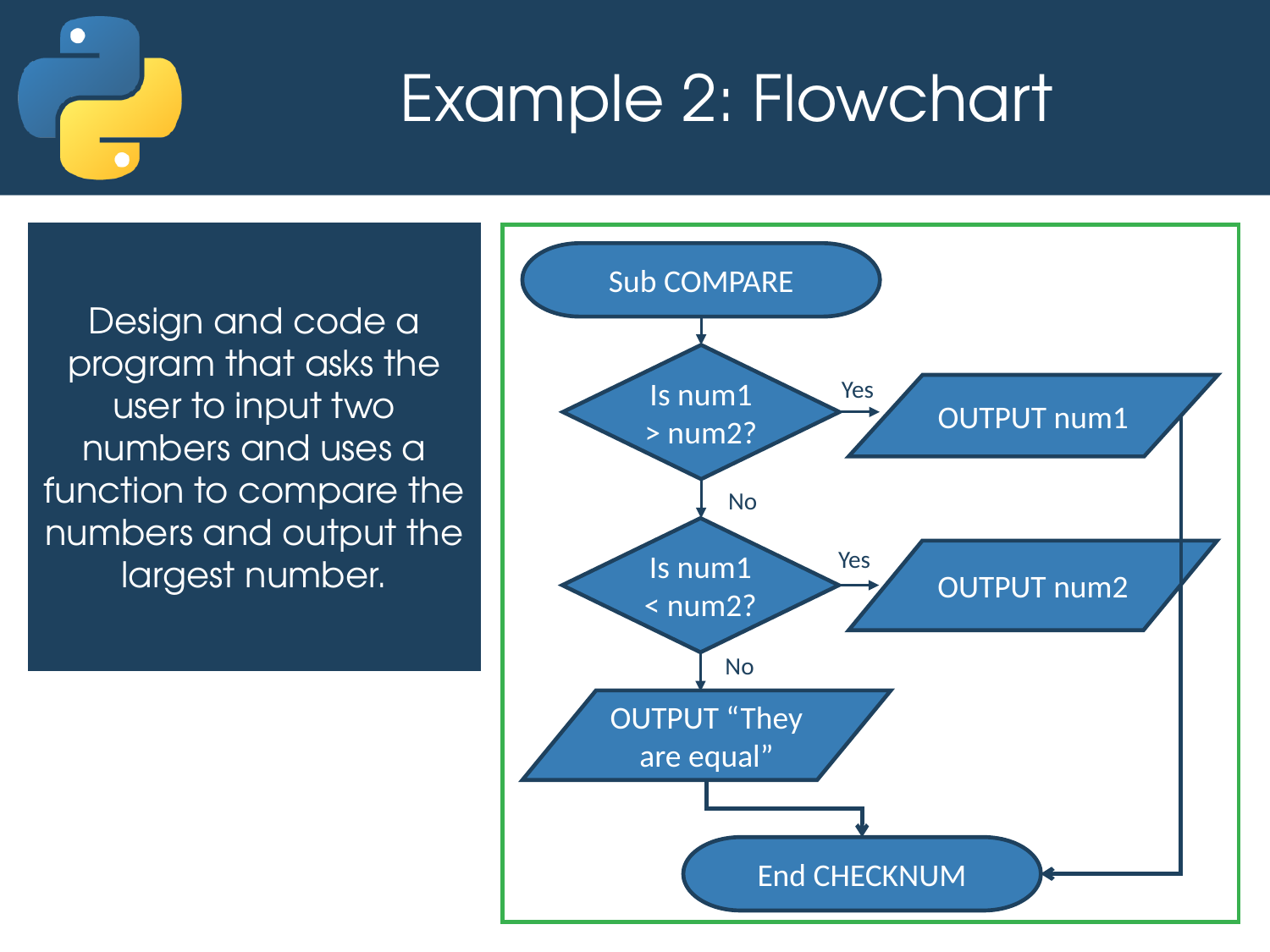

# Example 2: Flowchart
Design and code a program that asks the user to input two numbers and uses a function to compare the numbers and output the largest number.

Sub COMPARE
Is num1 > num2?
Yes
OUTPUT num1
No
Is num1 < num2?
Yes
OUTPUT num2
No
OUTPUT “They are equal”
End CHECKNUM